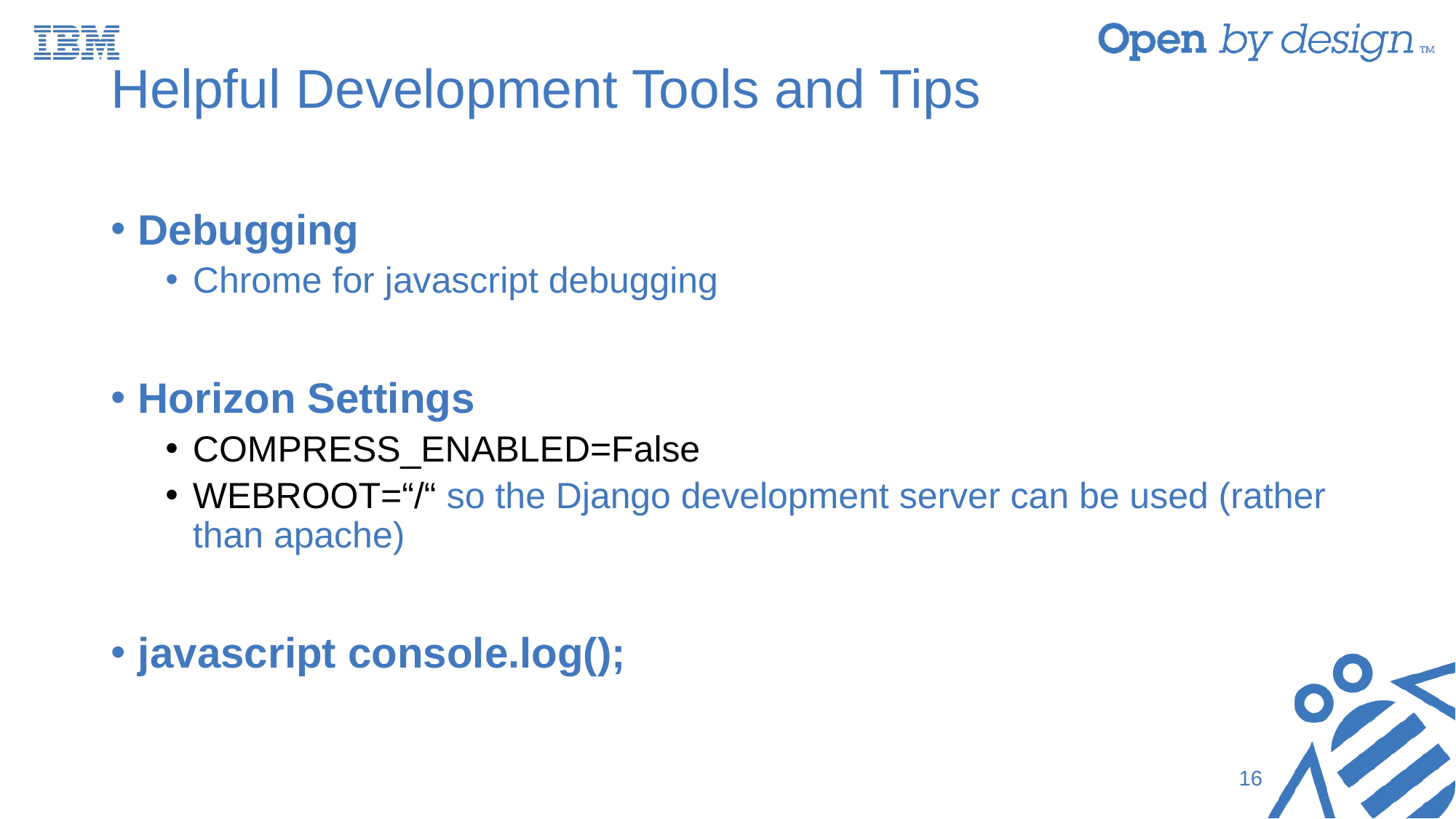

# Helpful Development Tools and Tips

Debugging
Chrome for javascript debugging

Horizon Settings
COMPRESS_ENABLED=False
WEBROOT=“/“ so the Django development server can be used (rather than apache)

javascript console.log();

16